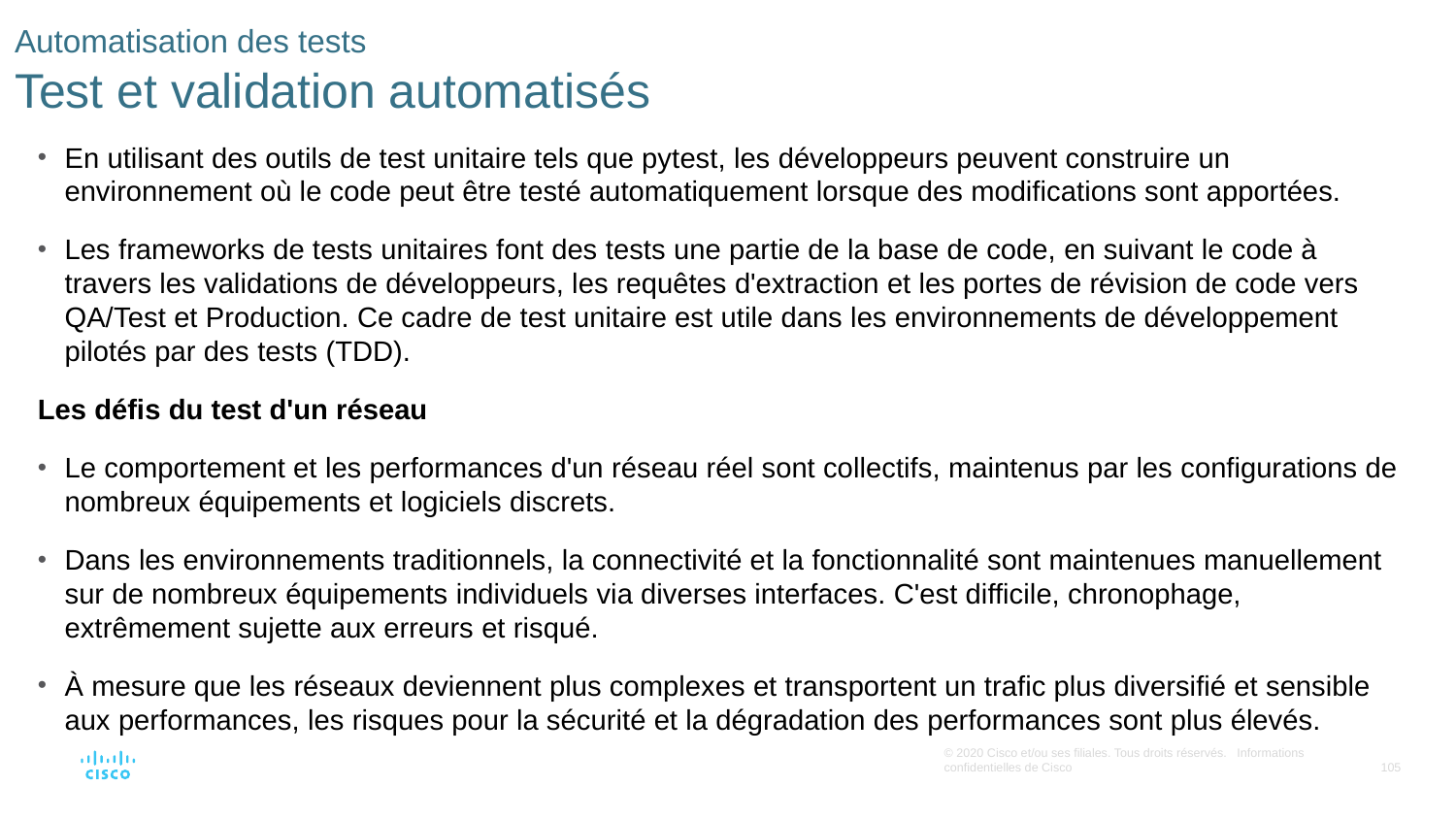

# Automatisation des tests Test et validation automatisés
En utilisant des outils de test unitaire tels que pytest, les développeurs peuvent construire un environnement où le code peut être testé automatiquement lorsque des modifications sont apportées.
Les frameworks de tests unitaires font des tests une partie de la base de code, en suivant le code à travers les validations de développeurs, les requêtes d'extraction et les portes de révision de code vers QA/Test et Production. Ce cadre de test unitaire est utile dans les environnements de développement pilotés par des tests (TDD).
Les défis du test d'un réseau
Le comportement et les performances d'un réseau réel sont collectifs, maintenus par les configurations de nombreux équipements et logiciels discrets.
Dans les environnements traditionnels, la connectivité et la fonctionnalité sont maintenues manuellement sur de nombreux équipements individuels via diverses interfaces. C'est difficile, chronophage, extrêmement sujette aux erreurs et risqué.
À mesure que les réseaux deviennent plus complexes et transportent un trafic plus diversifié et sensible aux performances, les risques pour la sécurité et la dégradation des performances sont plus élevés.